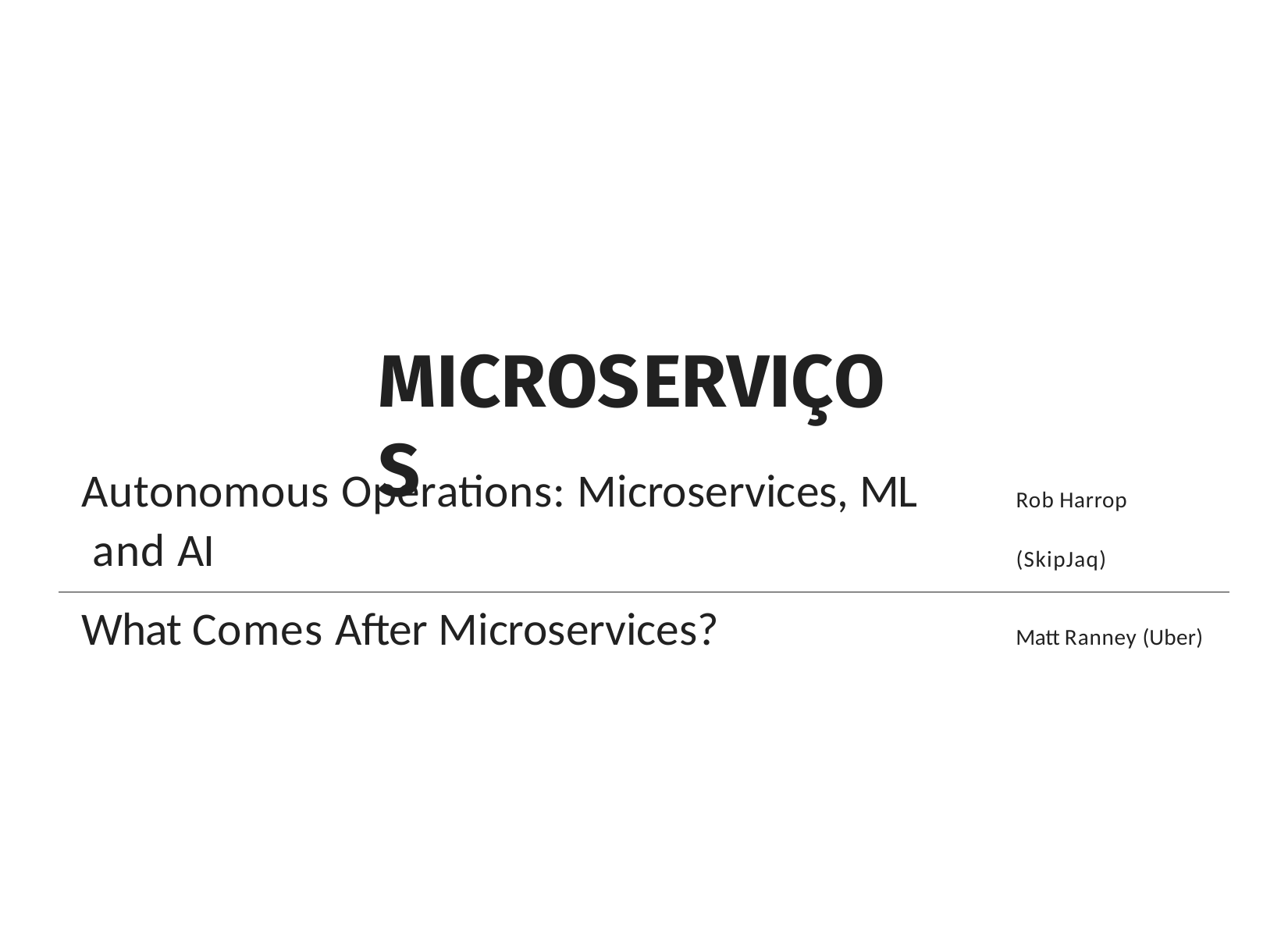

# MICROSERVIÇOS
Autonomous Operations: Microservices, ML  and AI
Rob Harrop
(SkipJaq)

What Comes After Microservices?
Matt Ranney (Uber)